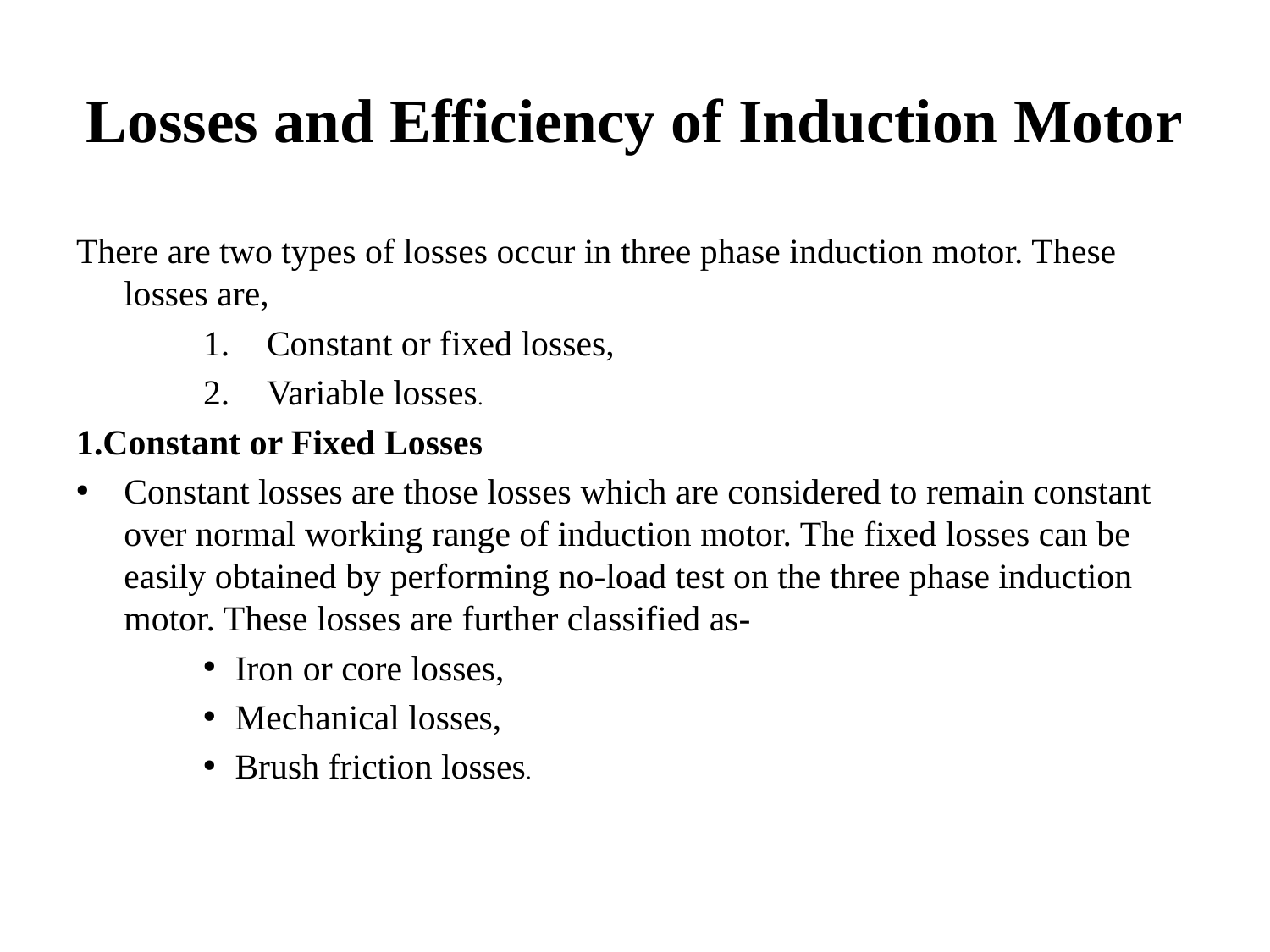

# Losses and Efficiency of Induction Motor
There are two types of losses occur in three phase induction motor. These losses are,
Constant or fixed losses,
Variable losses.
1.Constant or Fixed Losses
Constant losses are those losses which are considered to remain constant over normal working range of induction motor. The fixed losses can be easily obtained by performing no-load test on the three phase induction motor. These losses are further classified as-
Iron or core losses,
Mechanical losses,
Brush friction losses.